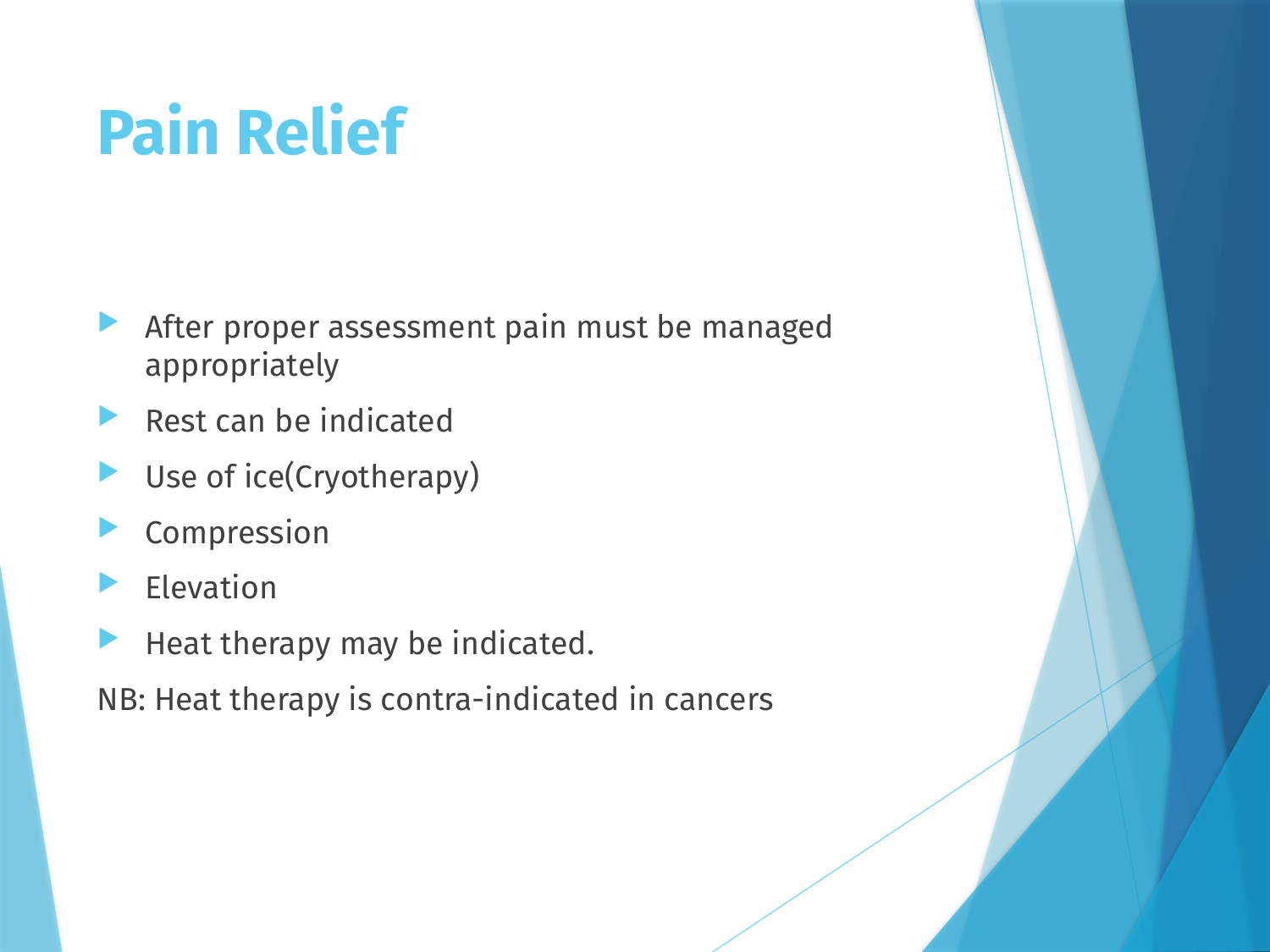

# Pain Relief
After proper assessment pain must be managed appropriately
Rest can be indicated
Use of ice(Cryotherapy)
Compression
Elevation
Heat therapy may be indicated.
NB: Heat therapy is contra-indicated in cancers